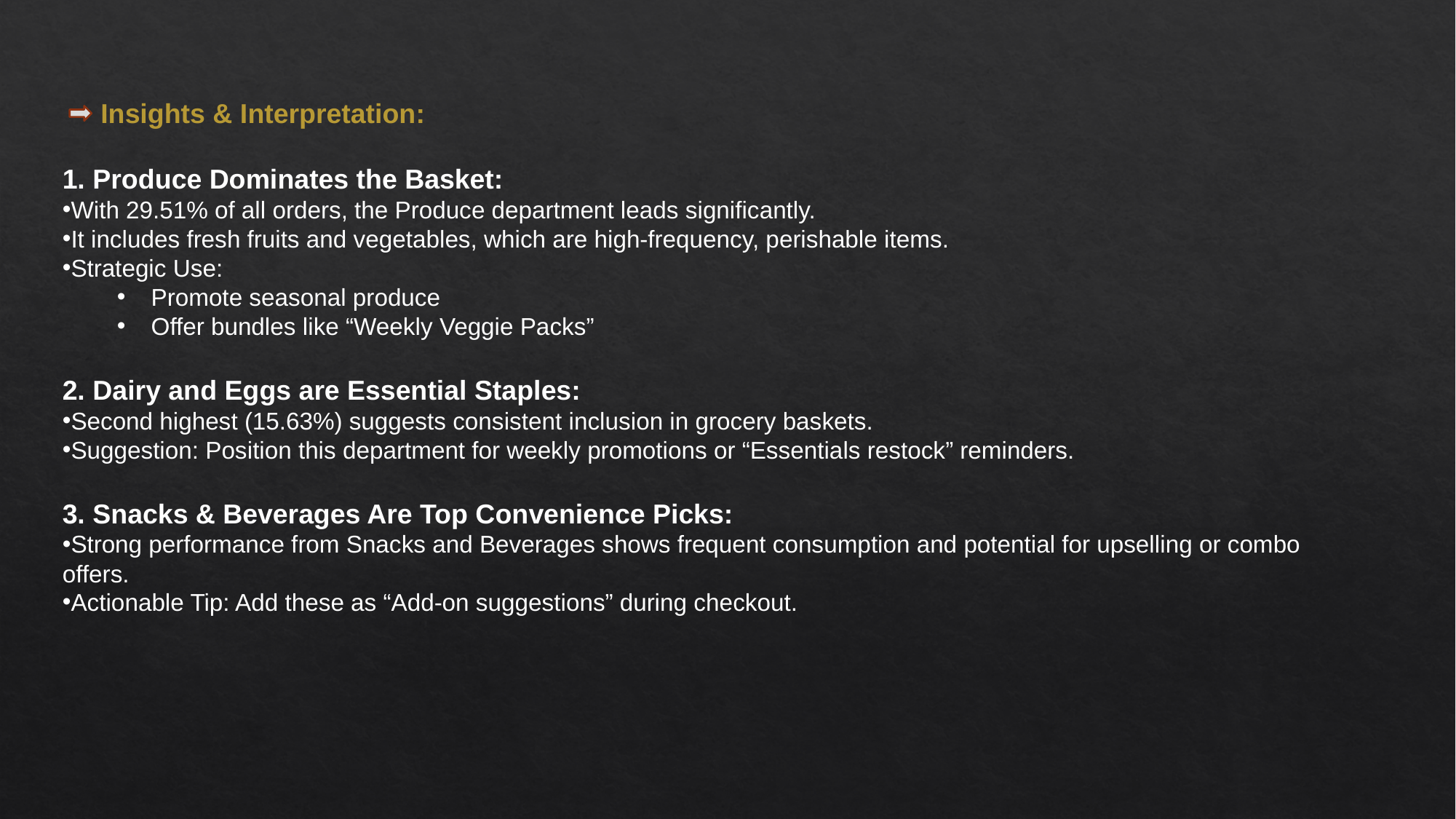

Insights & Interpretation:

1. Produce Dominates the Basket:
With 29.51% of all orders, the Produce department leads significantly.
It includes fresh fruits and vegetables, which are high-frequency, perishable items.
Strategic Use:
Promote seasonal produce
Offer bundles like “Weekly Veggie Packs”

2. Dairy and Eggs are Essential Staples:
Second highest (15.63%) suggests consistent inclusion in grocery baskets.
Suggestion: Position this department for weekly promotions or “Essentials restock” reminders.

3. Snacks & Beverages Are Top Convenience Picks:
Strong performance from Snacks and Beverages shows frequent consumption and potential for upselling or combo offers.
Actionable Tip: Add these as “Add-on suggestions” during checkout.